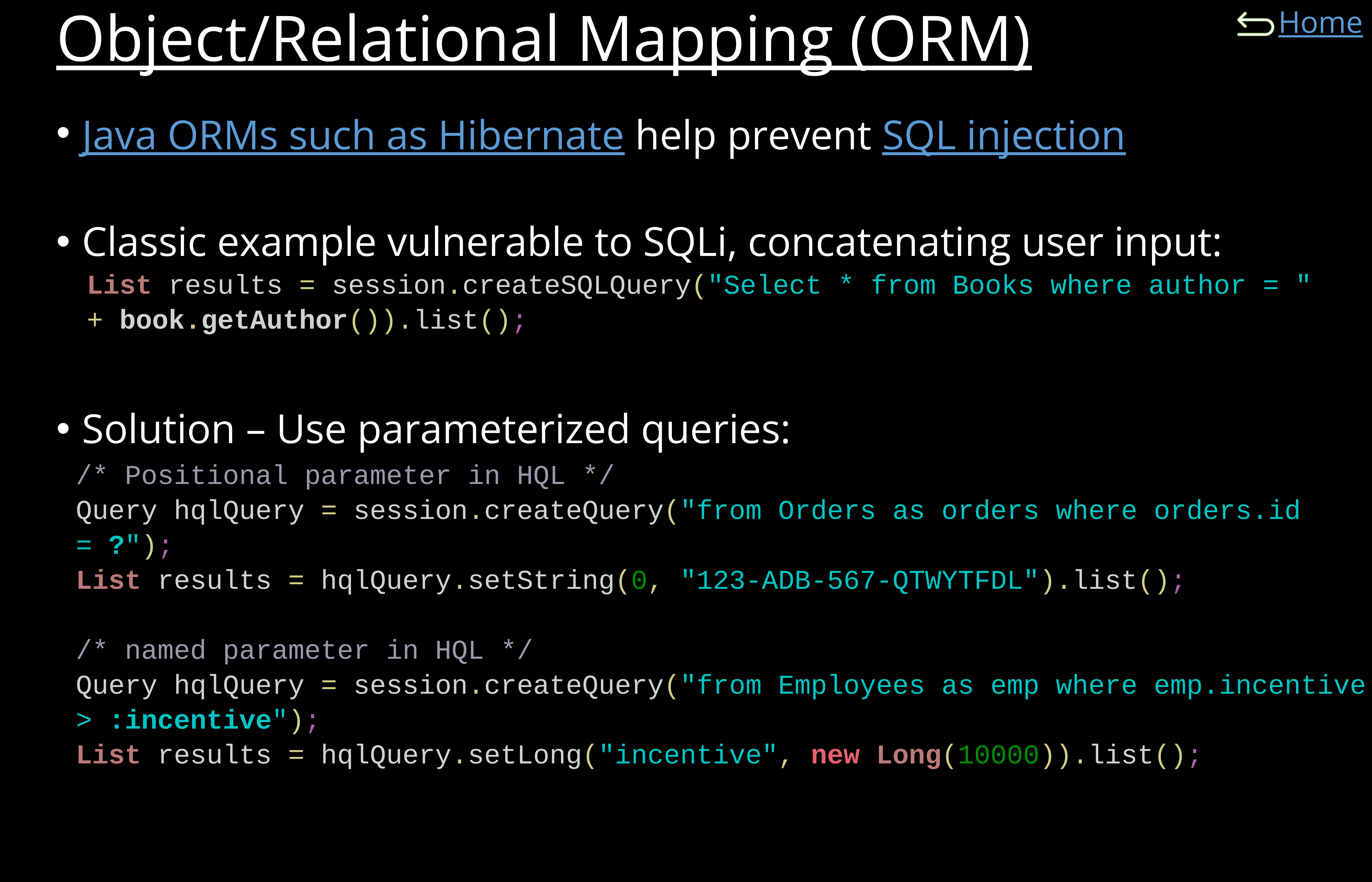

# Object/Relational Mapping (ORM)
Java ORMs such as Hibernate help prevent SQL injection
Classic example vulnerable to SQLi, concatenating user input:
Solution – Use parameterized queries:

List results = session.createSQLQuery("Select * from Books where author = " + book.getAuthor()).list();
/* Positional parameter in HQL */
Query hqlQuery = session.createQuery("from Orders as orders where orders.id = ?");
List results = hqlQuery.setString(0, "123-ADB-567-QTWYTFDL").list();

/* named parameter in HQL */
Query hqlQuery = session.createQuery("from Employees as emp where emp.incentive > :incentive");
List results = hqlQuery.setLong("incentive", new Long(10000)).list();